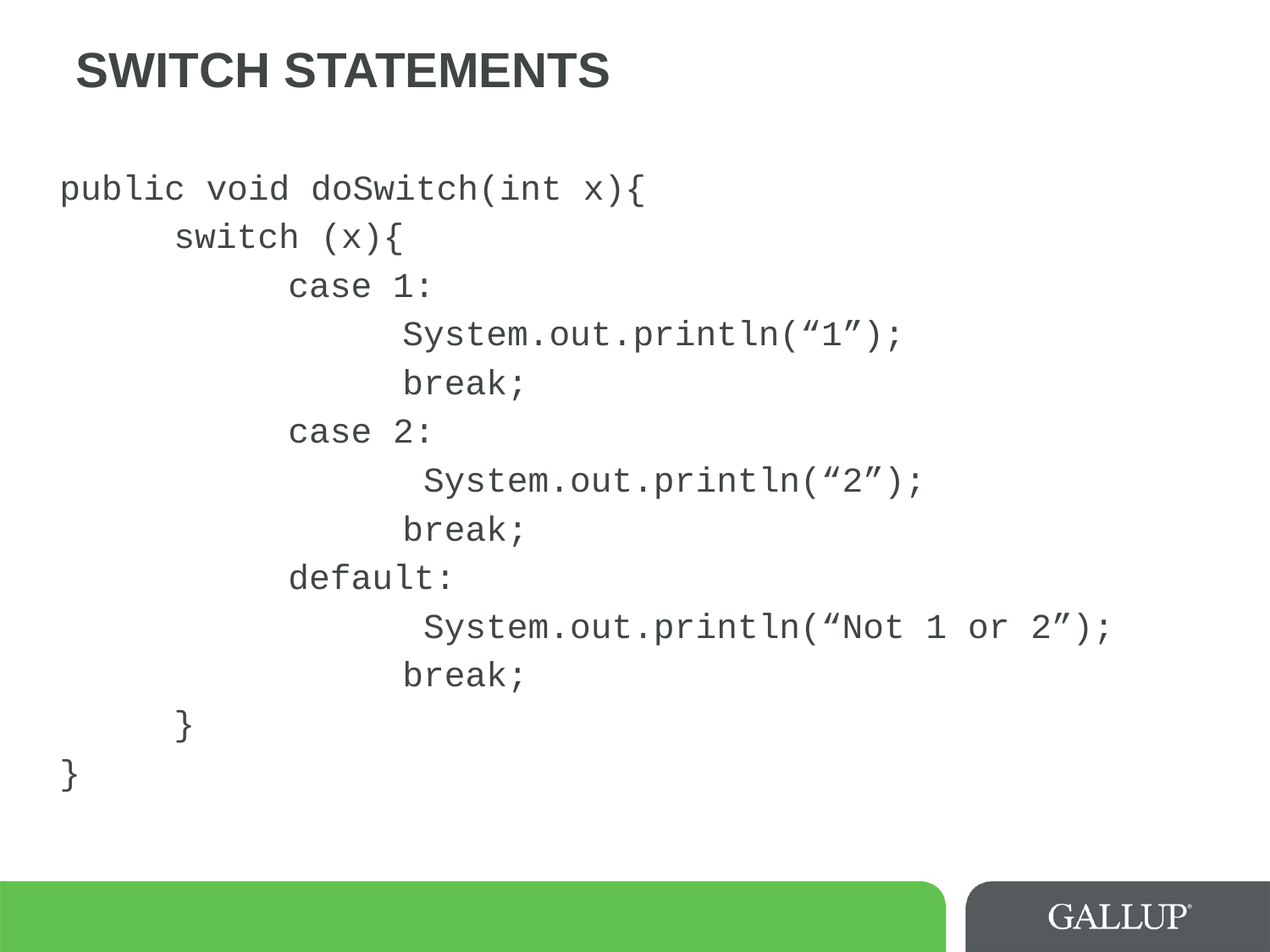

# switch Statements
public void doSwitch(int x){
	switch (x){
		case 1:
			System.out.println(“1”);
			break;
		case 2:
			 System.out.println(“2”);
			break;
		default:
			 System.out.println(“Not 1 or 2”);
			break;
	}
}
8/12/2015